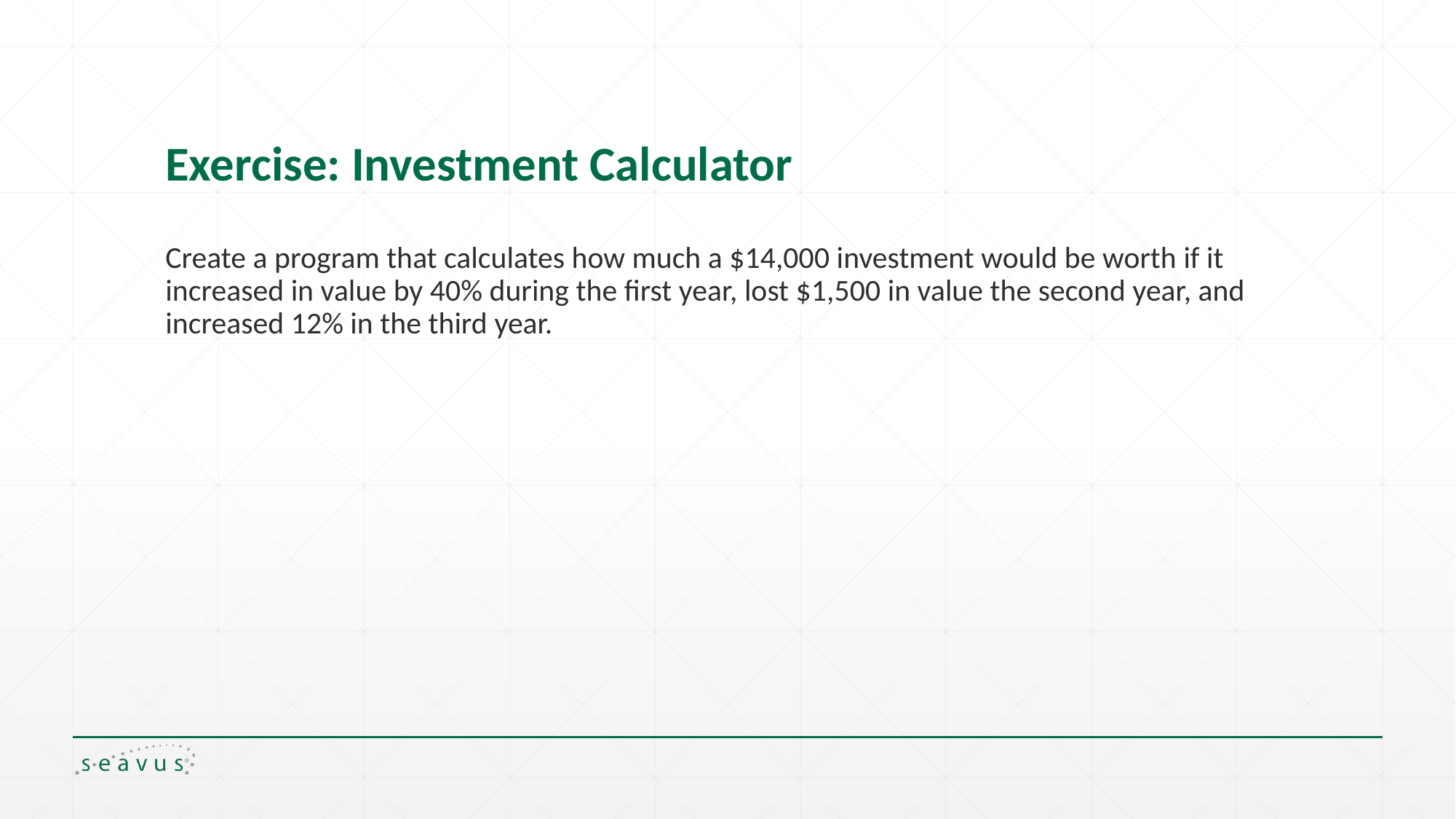

# Exercise: Investment Calculator
Create a program that calculates how much a $14,000 investment would be worth if it increased in value by 40% during the first year, lost $1,500 in value the second year, and increased 12% in the third year.